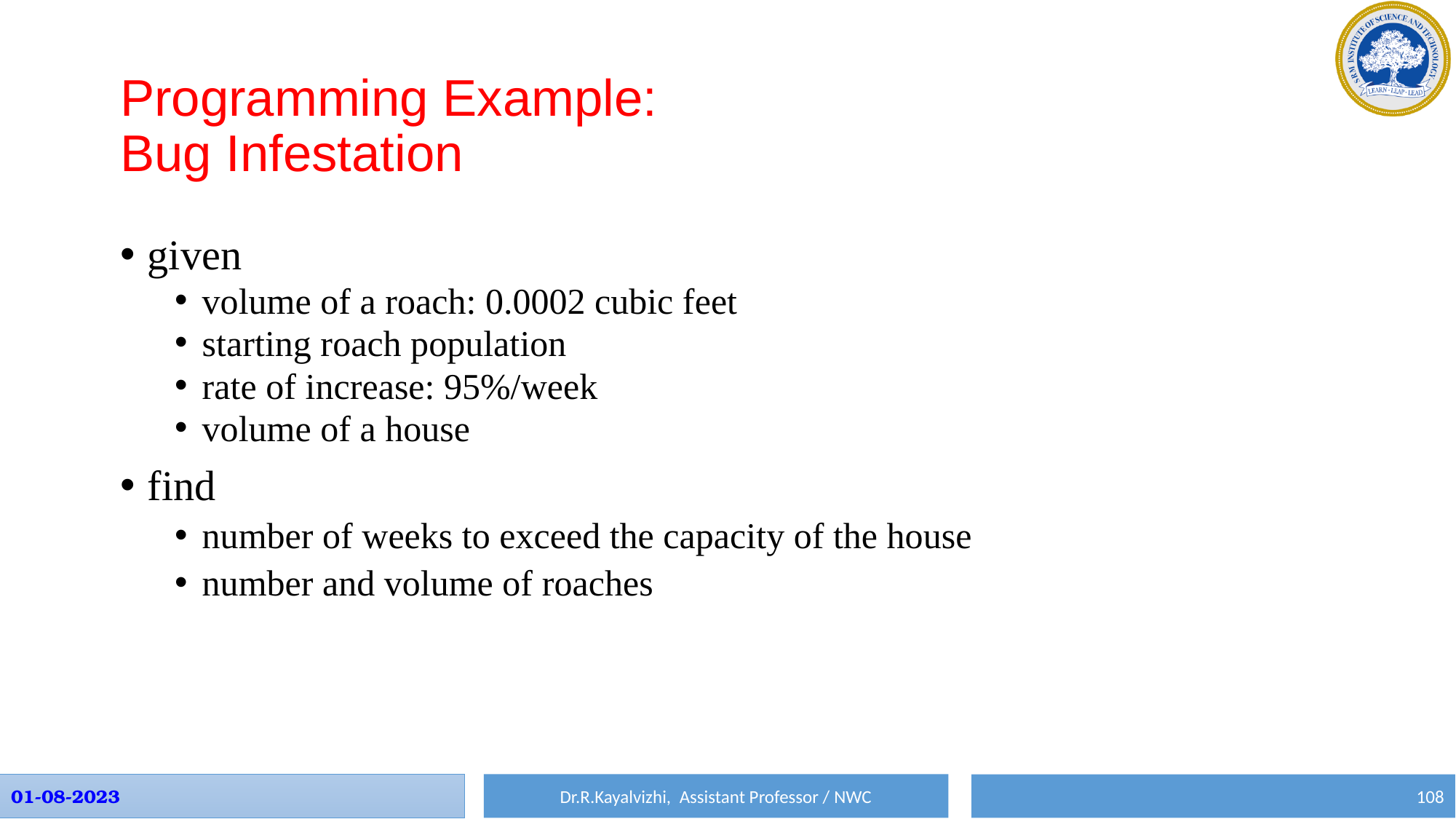

# Programming Example: Bug Infestation
given
volume of a roach: 0.0002 cubic feet
starting roach population
rate of increase: 95%/week
volume of a house
find
number of weeks to exceed the capacity of the house
number and volume of roaches
Dr.R.Kayalvizhi,  Assistant Professor / NWC
01-08-2023
108